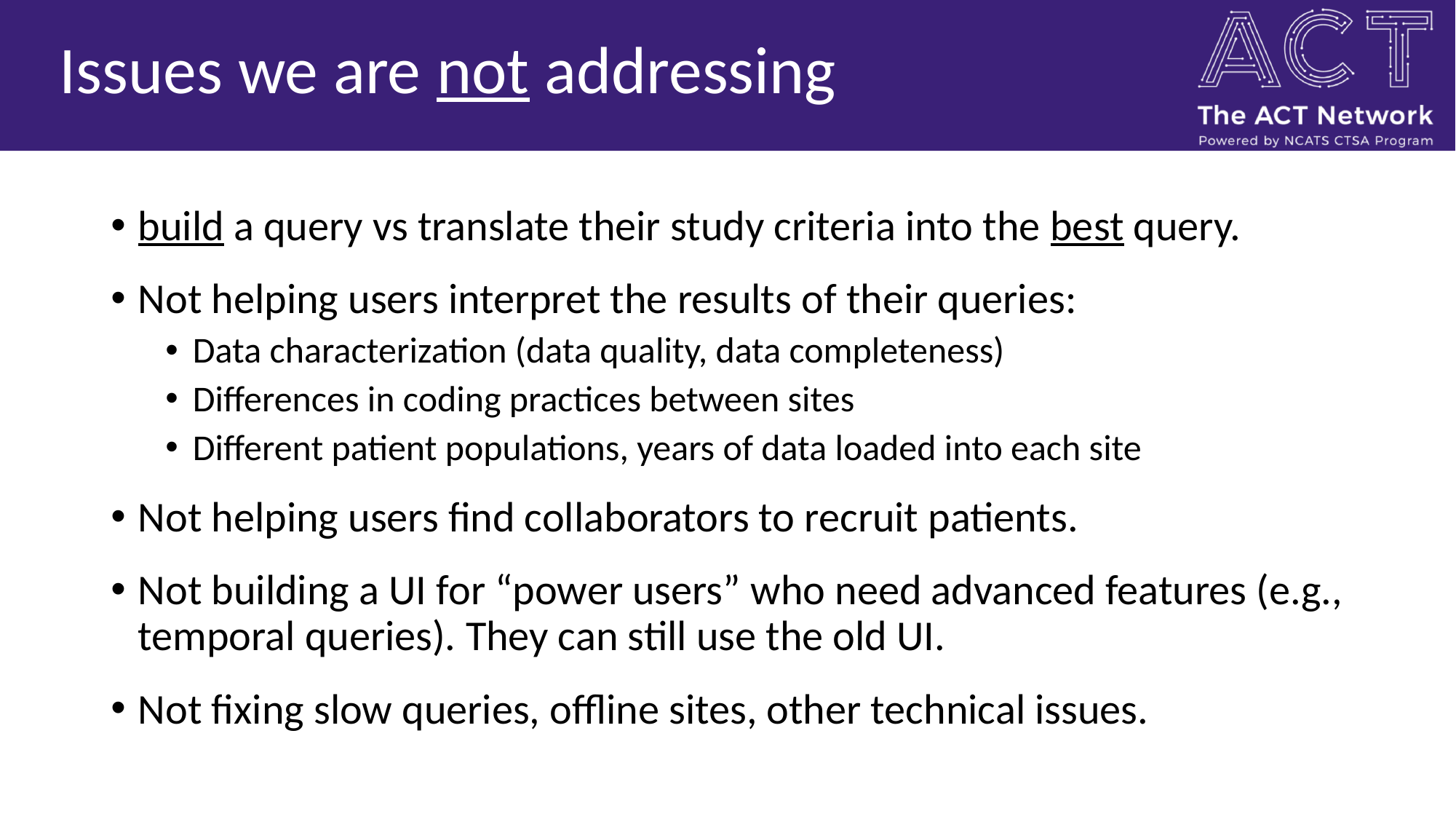

# Issues we are not addressing
build a query vs translate their study criteria into the best query.
Not helping users interpret the results of their queries:
Data characterization (data quality, data completeness)
Differences in coding practices between sites
Different patient populations, years of data loaded into each site
Not helping users find collaborators to recruit patients.
Not building a UI for “power users” who need advanced features (e.g., temporal queries). They can still use the old UI.
Not fixing slow queries, offline sites, other technical issues.